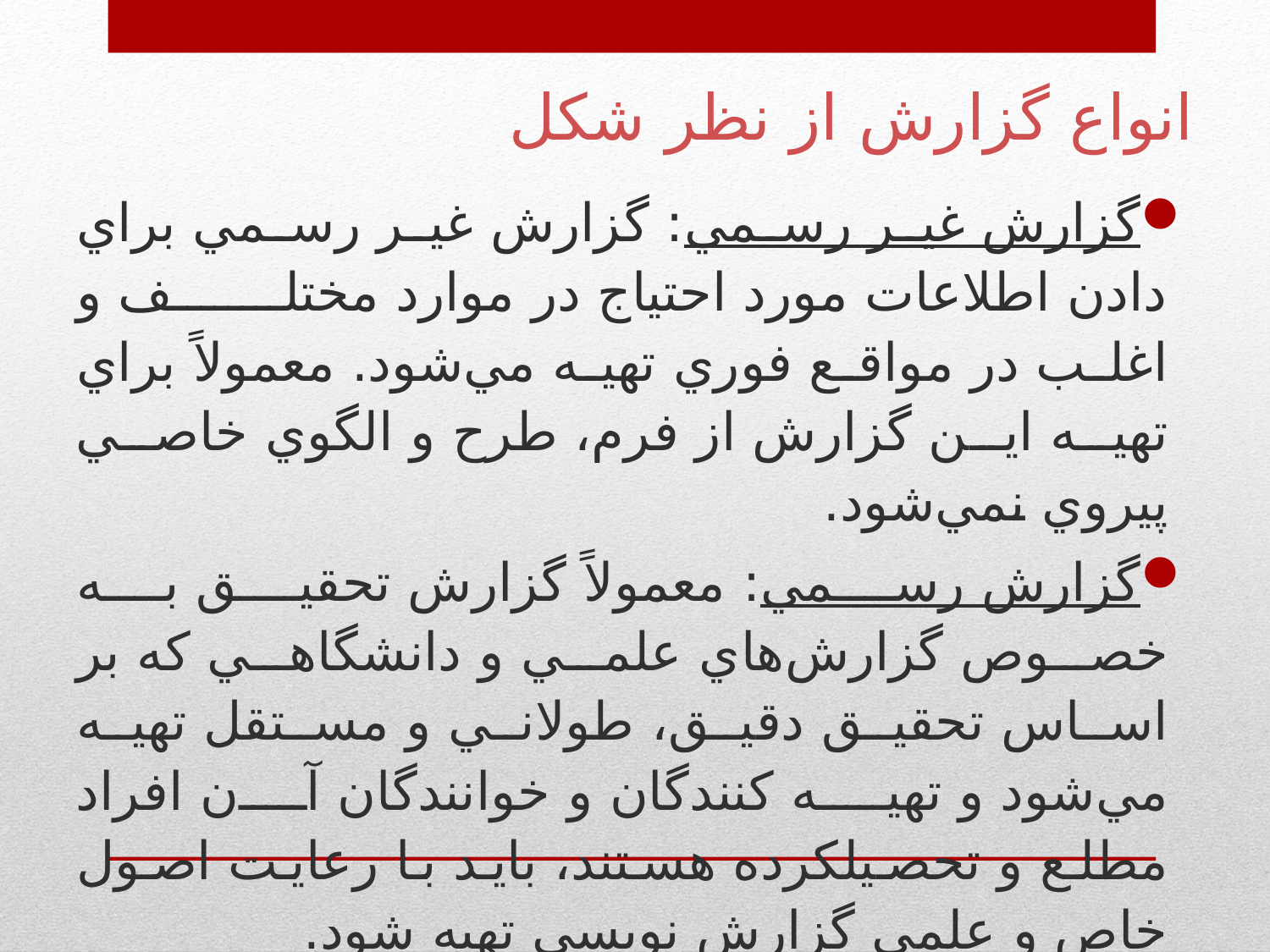

# انواع گزارش از نظر شكل
گزارش غير رسمي: گزارش غير رسمي براي دادن اطلاعات مورد احتياج در موارد مختلف و اغلب در مواقع فوري تهيه مي‌شود. معمولاً براي تهيه اين گزارش از فرم، طرح و الگوي خاصي پيروي نمي‌شود.
گزارش رسمي: معمولاً گزارش تحقيق به خصوص گزارش‌هاي علمي و دانشگاهي كه بر اساس تحقيق دقيق، طولاني و مستقل تهيه مي‌شود و تهيه كنندگان و خوانندگان آن افراد مطلع و تحصيلكرده هستند، بايد با رعايت اصول خاص و علمي گزارش نويسي تهيه شود.